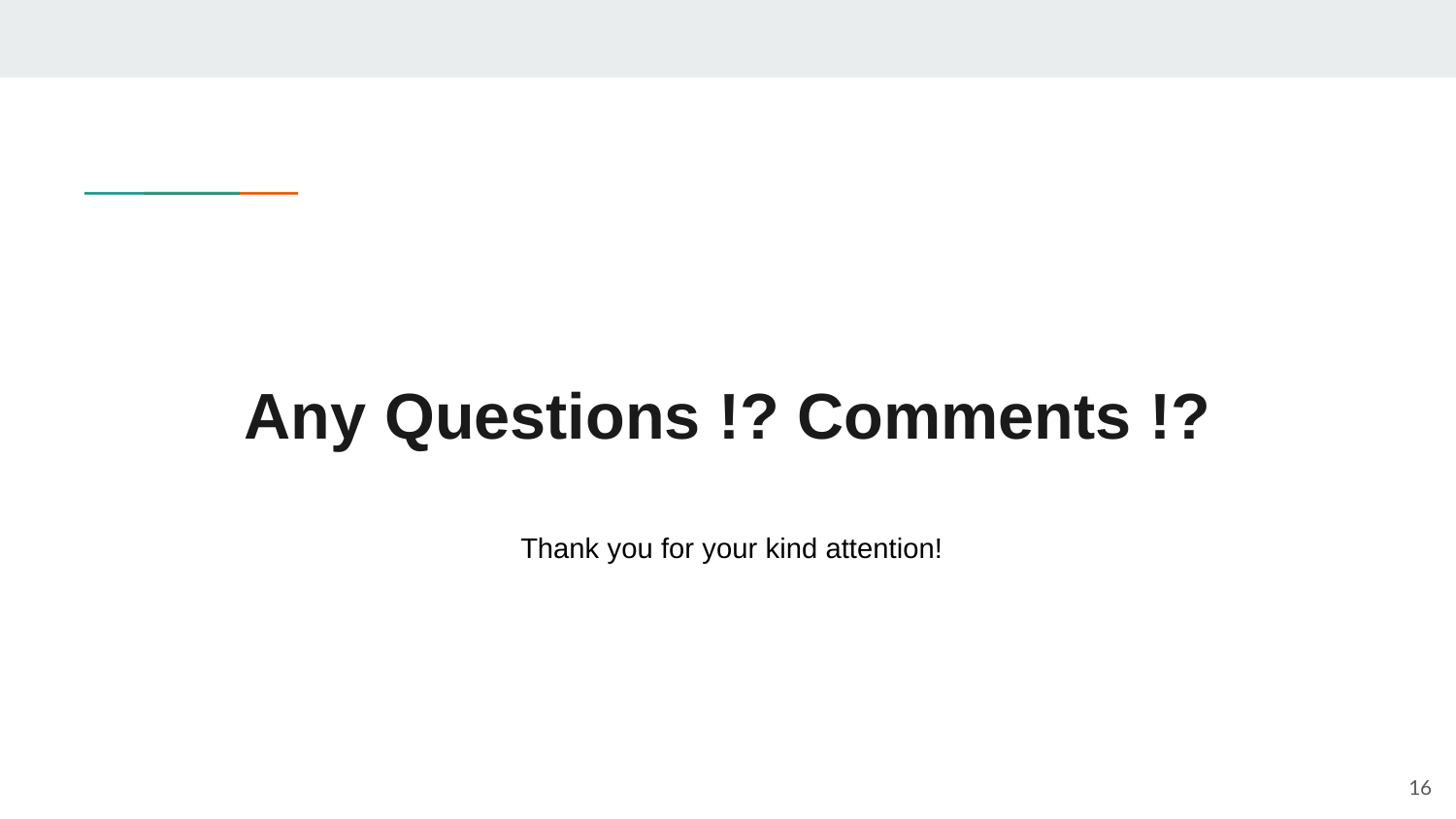

# Any Questions !? Comments !?
Thank you for your kind attention!
16